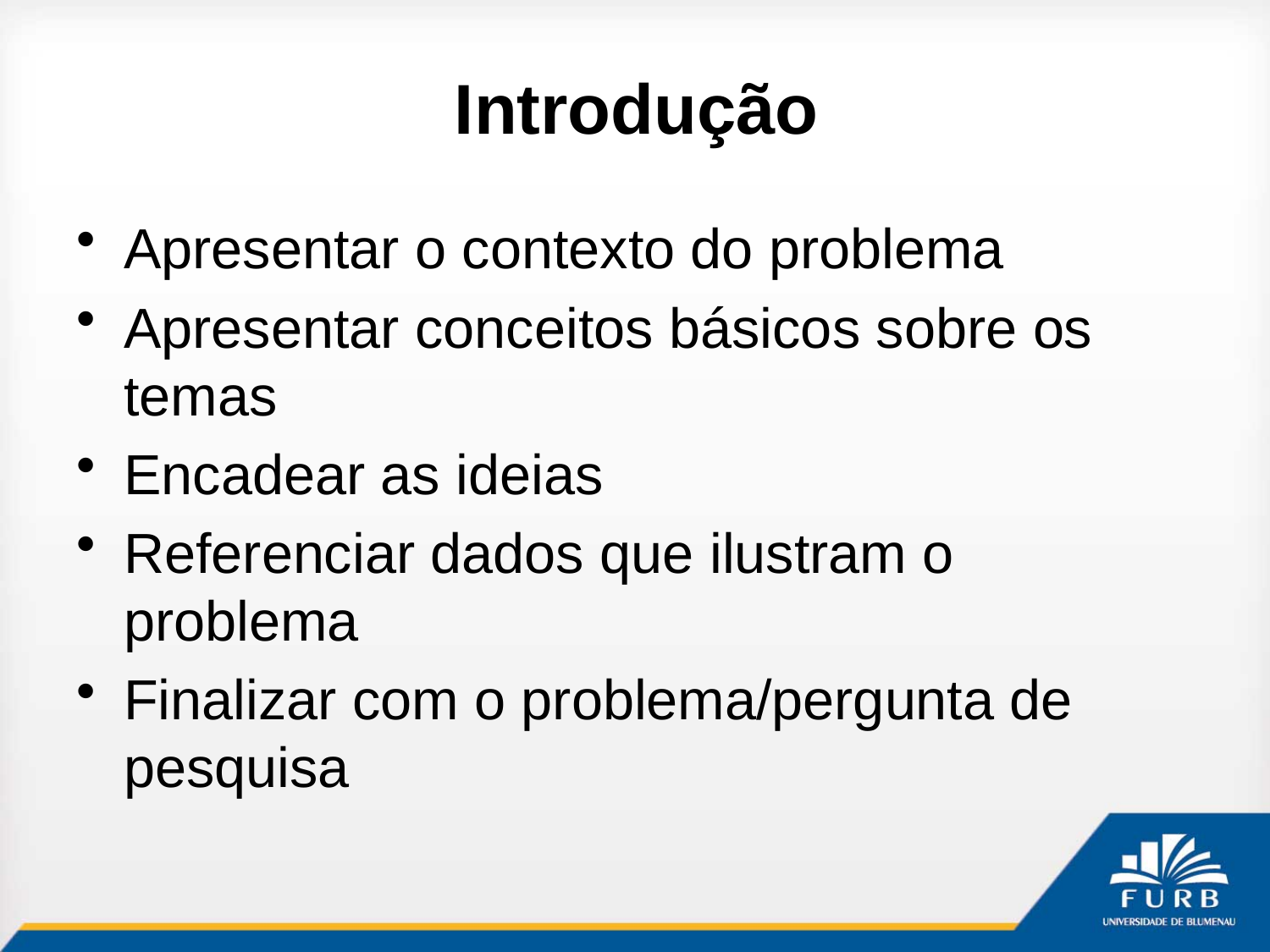

# Introdução
Apresentar o contexto do problema
Apresentar conceitos básicos sobre os temas
Encadear as ideias
Referenciar dados que ilustram o problema
Finalizar com o problema/pergunta de pesquisa